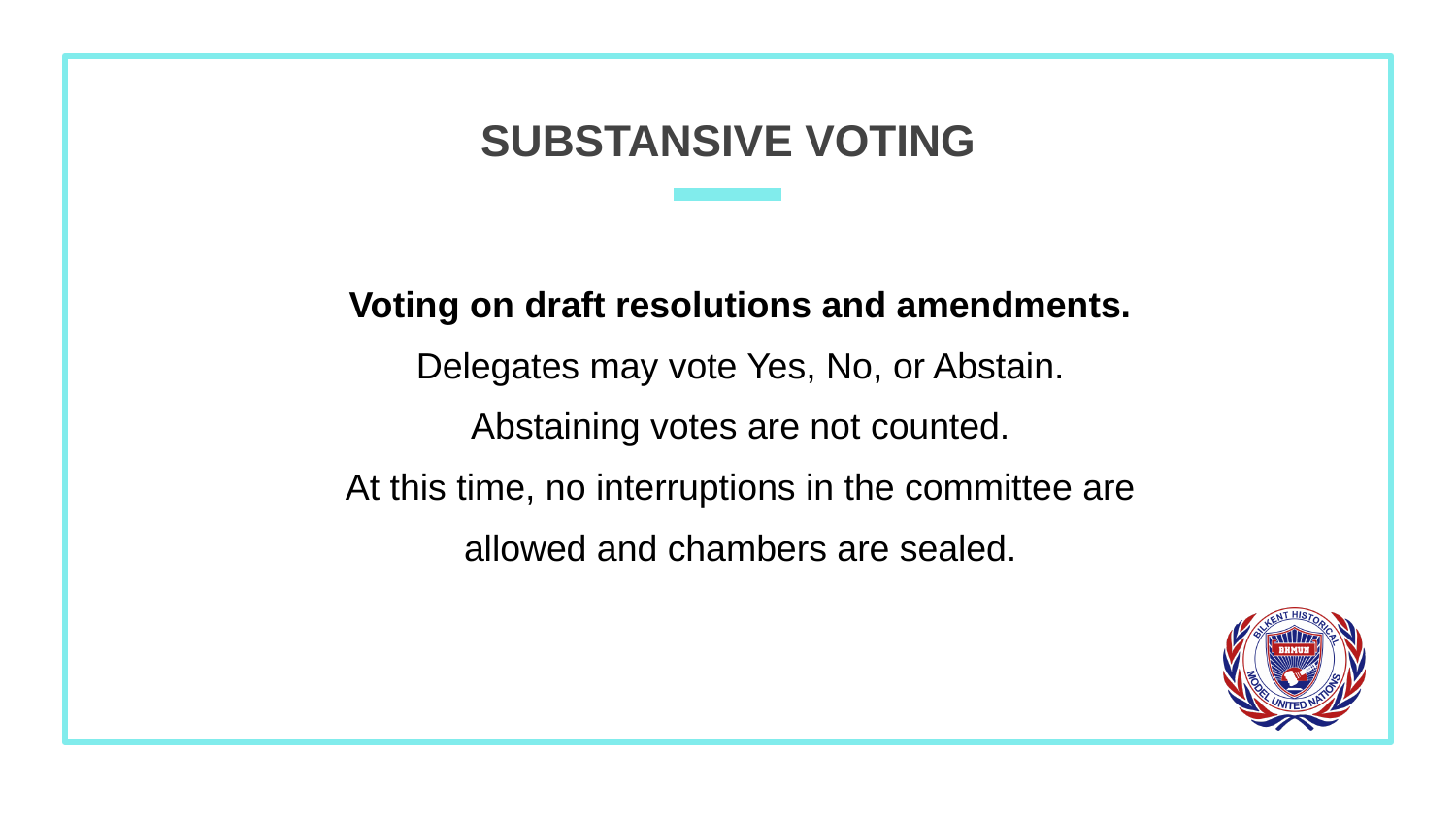

# SUBSTANSIVE VOTING
Voting on draft resolutions and amendments.
Delegates may vote Yes, No, or Abstain.
Abstaining votes are not counted.
At this time, no interruptions in the committee are allowed and chambers are sealed.